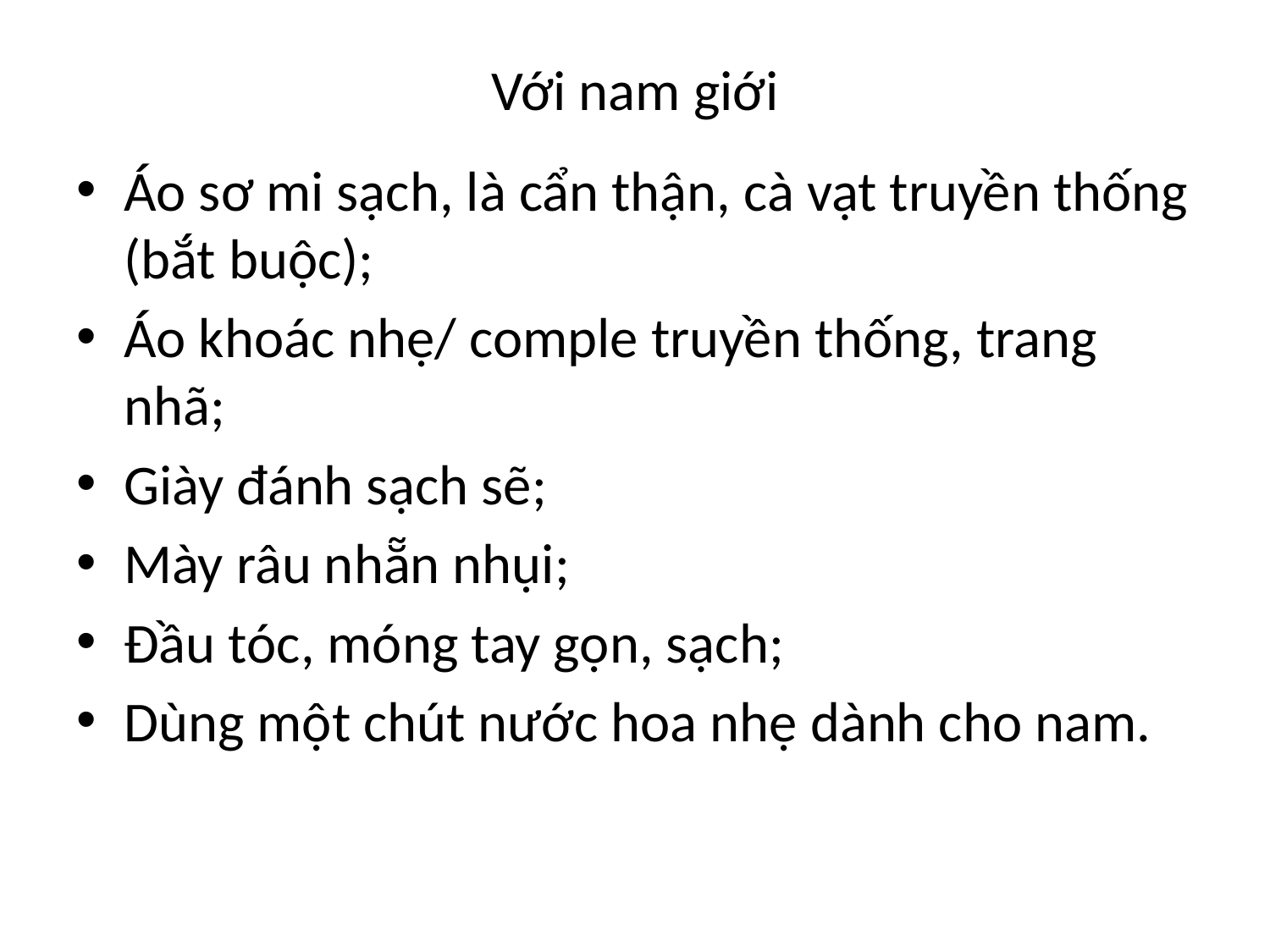

# Với nam giới
Áo sơ mi sạch, là cẩn thận, cà vạt truyền thống (bắt buộc);
Áo khoác nhẹ/ comple truyền thống, trang nhã;
Giày đánh sạch sẽ;
Mày râu nhẵn nhụi;
Đầu tóc, móng tay gọn, sạch;
Dùng một chút nước hoa nhẹ dành cho nam.